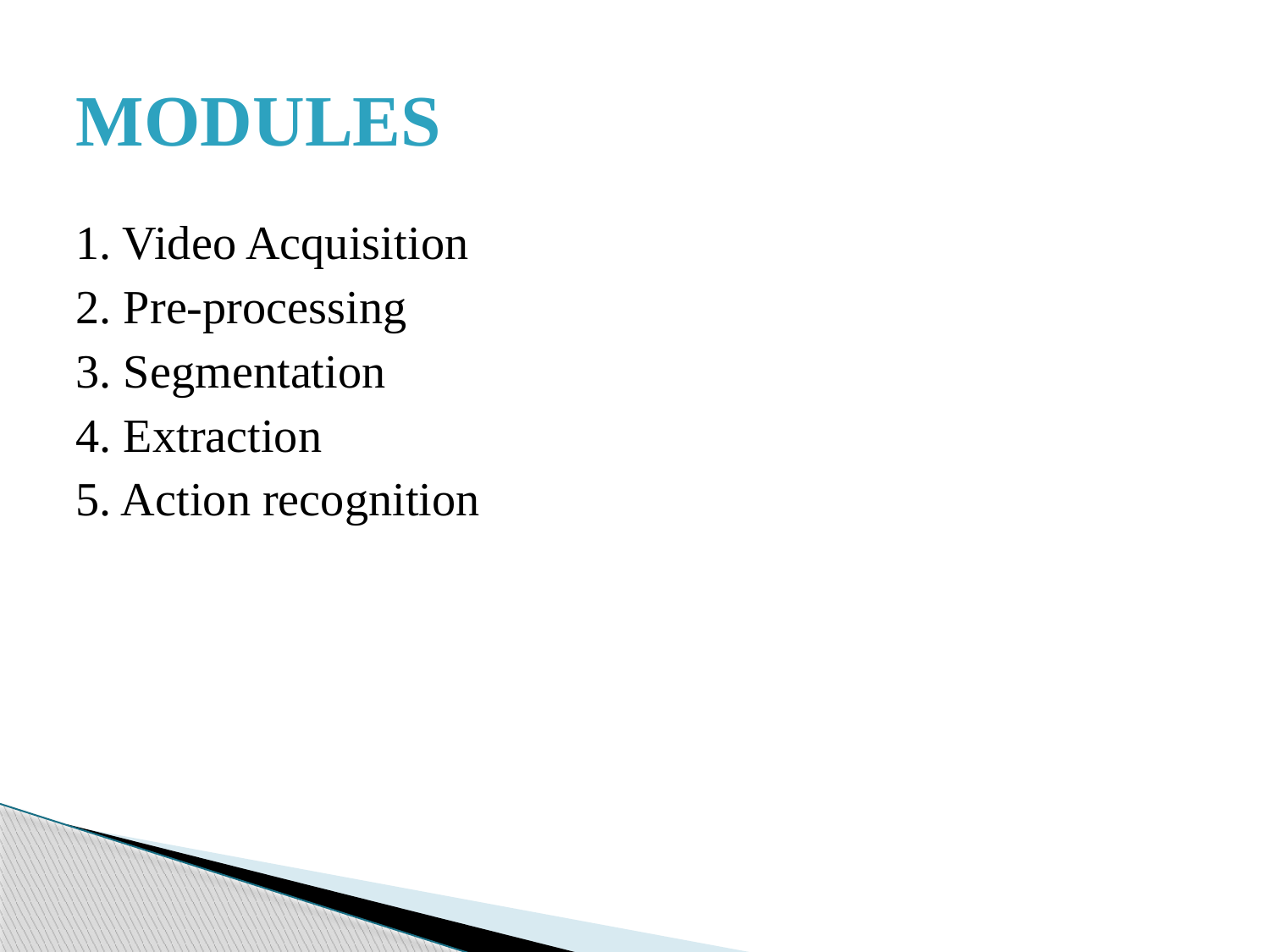

# MODULES
1. Video Acquisition
2. Pre-processing
3. Segmentation
4. Extraction
5. Action recognition